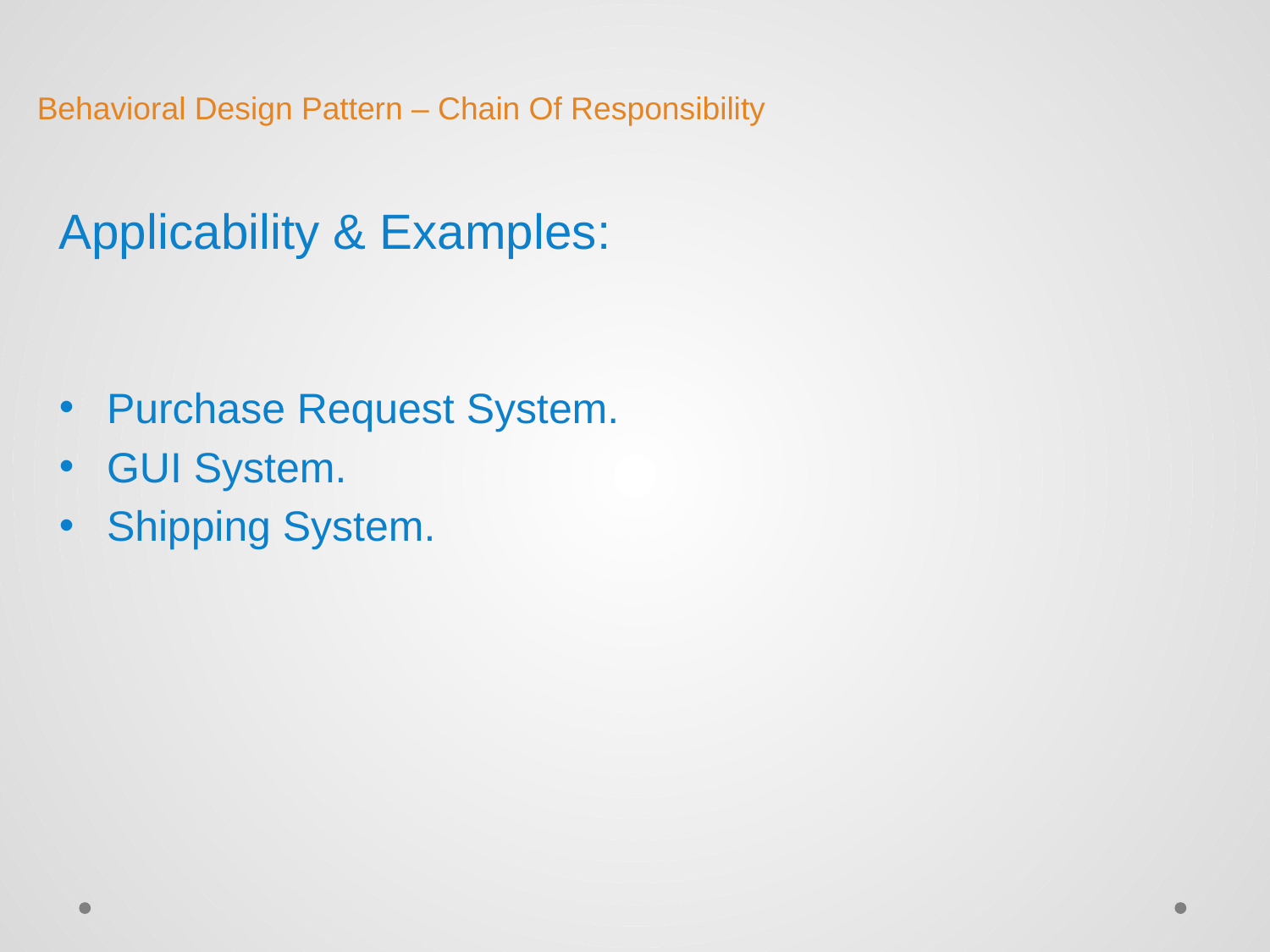

# Behavioral Design Pattern – Chain Of Responsibility
Applicability & Examples:

Purchase Request System.
GUI System.
Shipping System.